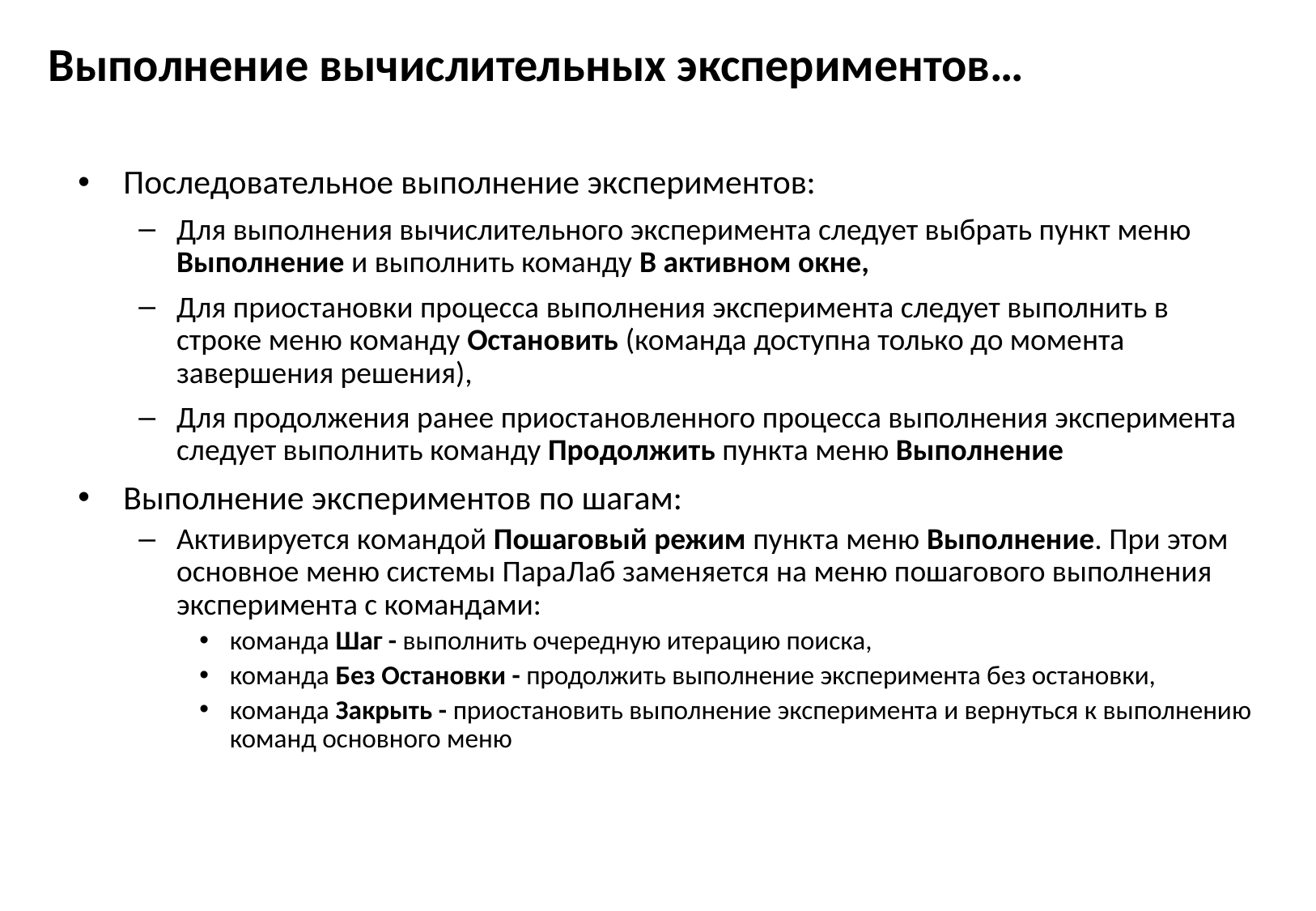

# Выполнение вычислительных экспериментов…
Последовательное выполнение экспериментов:
Для выполнения вычислительного эксперимента следует выбрать пункт меню Выполнение и выполнить команду В активном окне,
Для приостановки процесса выполнения эксперимента следует выполнить в строке меню команду Остановить (команда доступна только до момента завершения решения),
Для продолжения ранее приостановленного процесса выполнения эксперимента следует выполнить команду Продолжить пункта меню Выполнение
Выполнение экспериментов по шагам:
Активируется командой Пошаговый режим пункта меню Выполнение. При этом  основное меню системы ПараЛаб заменяется на меню пошагового выполнения эксперимента с командами:
команда Шаг - выполнить очередную итерацию поиска,
команда Без Остановки - продолжить выполнение эксперимента без остановки,
команда Закрыть - приостановить выполнение эксперимента и вернуться к выполнению команд основного меню